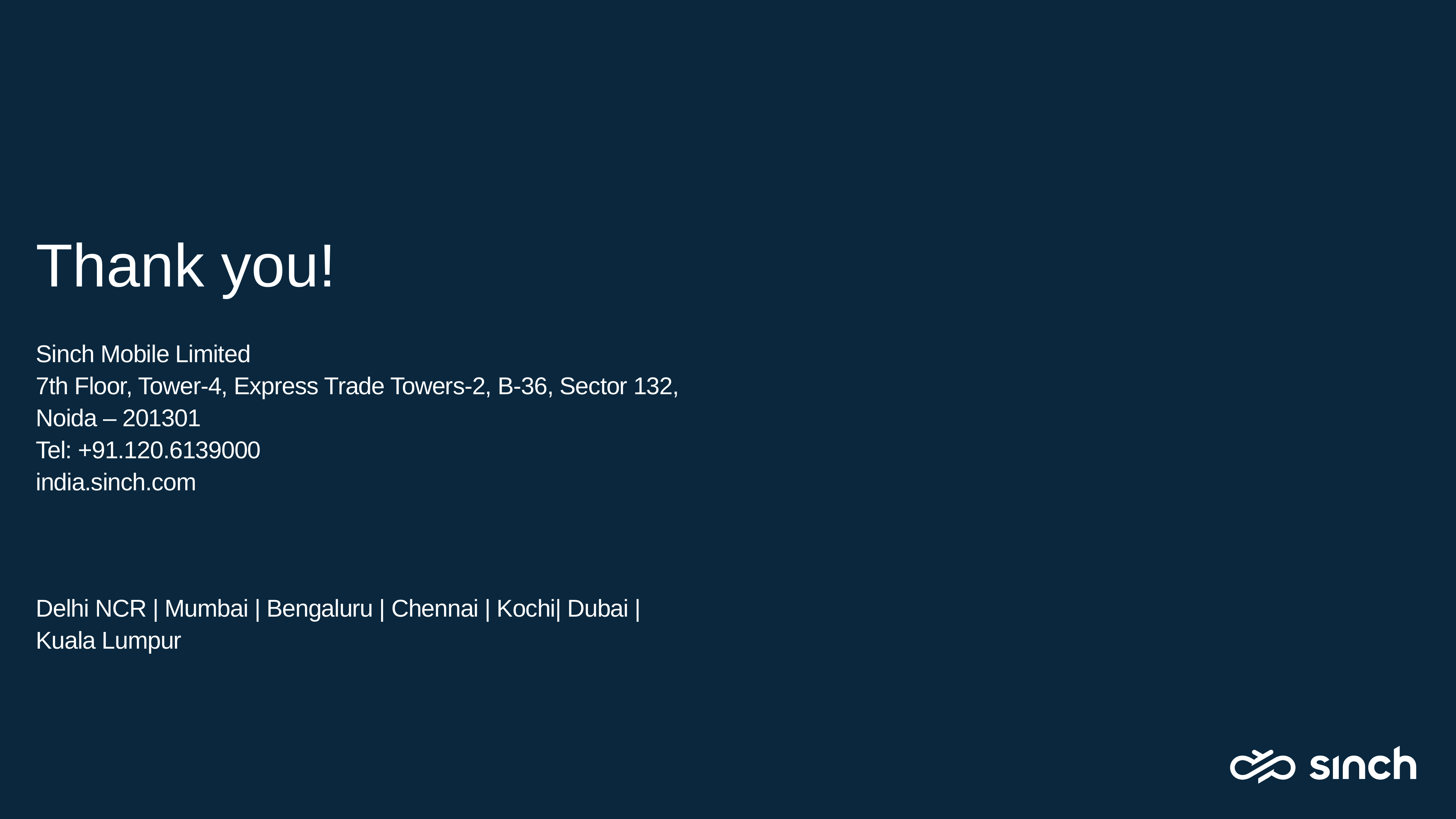

Sinch Mobile Limited
7th Floor, Tower-4, Express Trade Towers-2, B-36, Sector 132, Noida – 201301
Tel: +91.120.6139000 
india.sinch.com

Delhi NCR | Mumbai | Bengaluru | Chennai | Kochi| Dubai | Kuala Lumpur